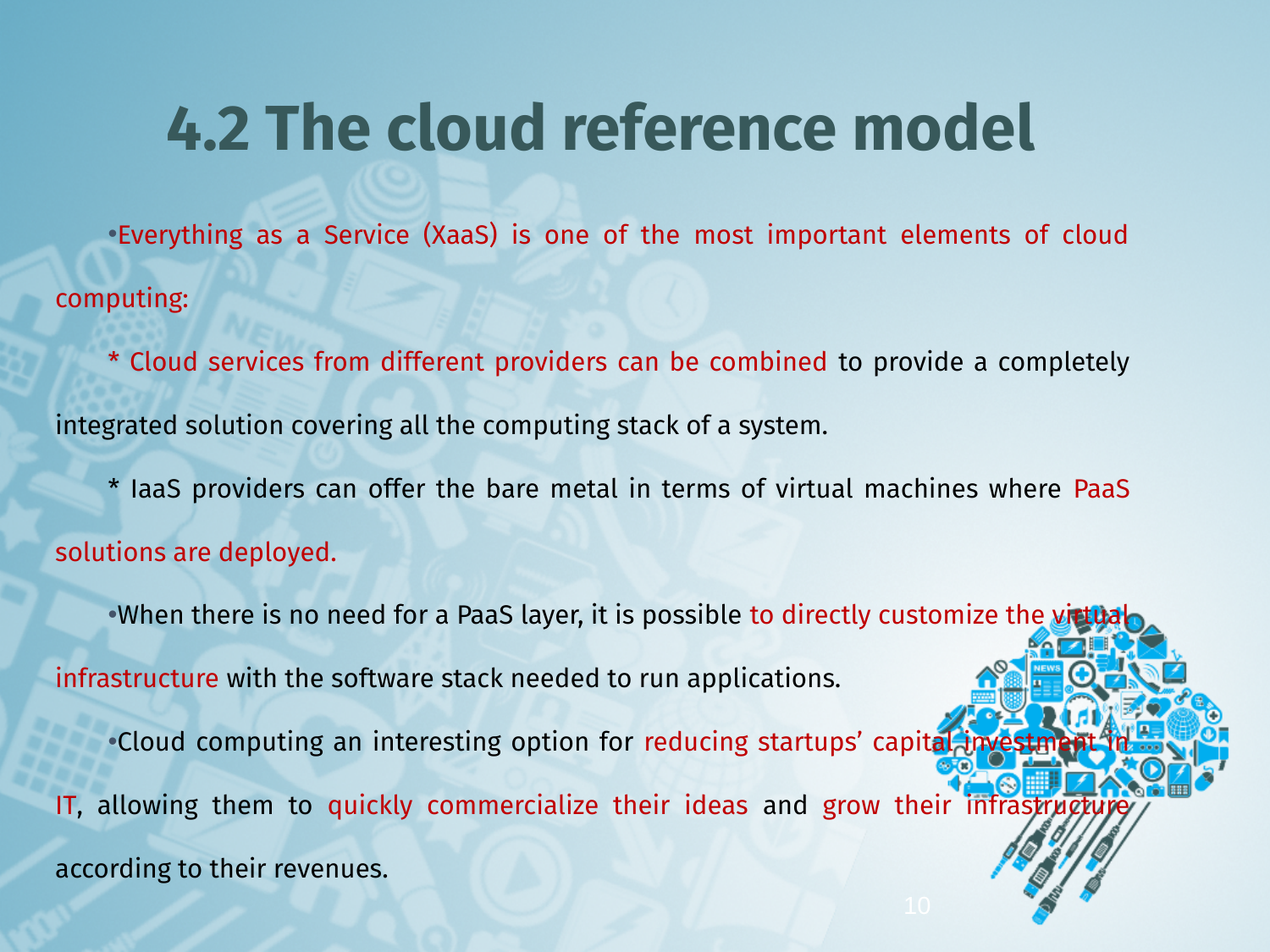

# 4.2 The cloud reference model
Everything as a Service (XaaS) is one of the most important elements of cloud computing:
* Cloud services from different providers can be combined to provide a completely integrated solution covering all the computing stack of a system.
* IaaS providers can offer the bare metal in terms of virtual machines where PaaS solutions are deployed.
When there is no need for a PaaS layer, it is possible to directly customize the virtual infrastructure with the software stack needed to run applications.
Cloud computing an interesting option for reducing startups’ capital investment in IT, allowing them to quickly commercialize their ideas and grow their infrastructure according to their revenues.
10